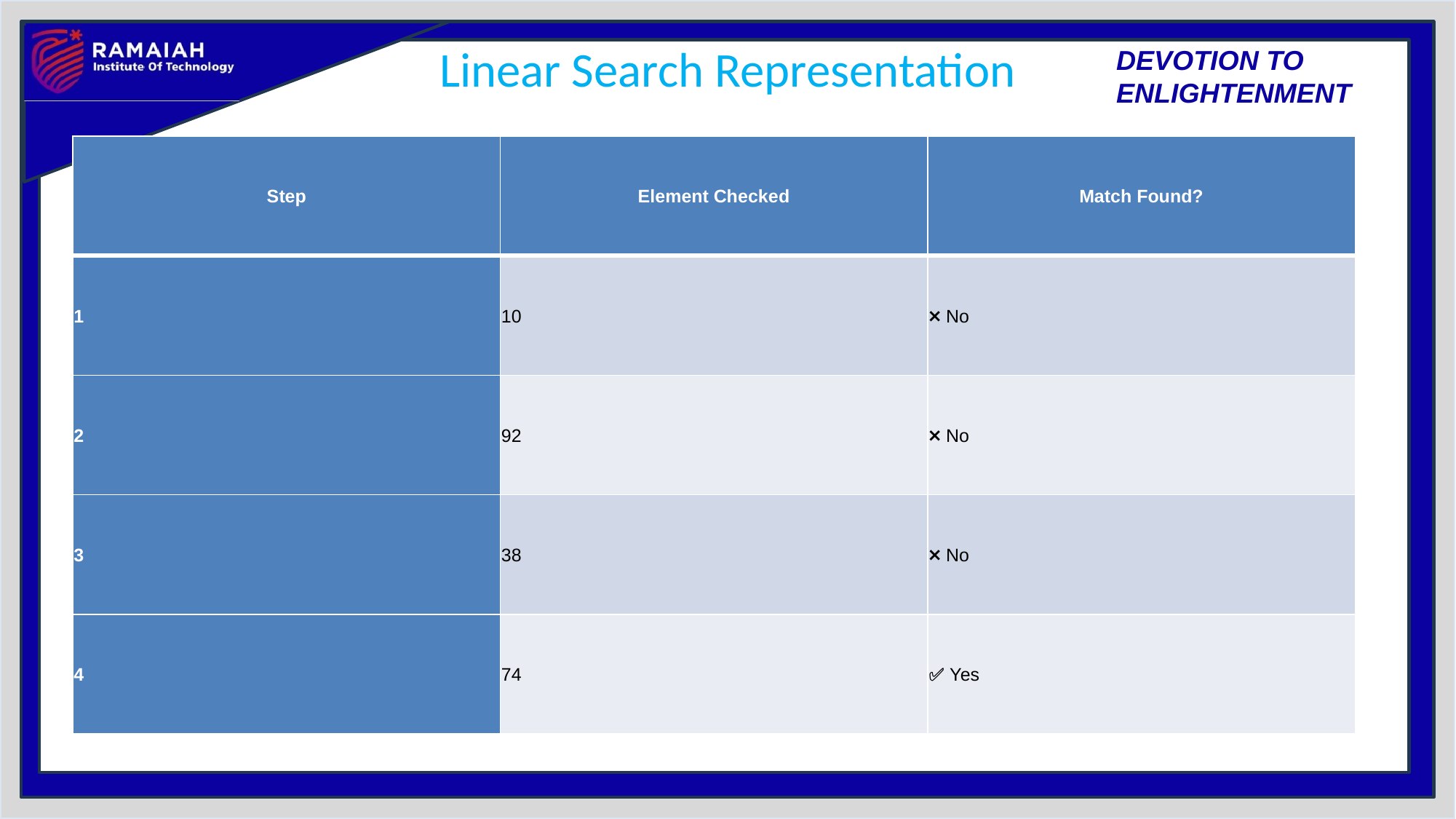

# Linear Search Representation
| Step | Element Checked | Match Found? |
| --- | --- | --- |
| 1 | 10 | ❌ No |
| 2 | 92 | ❌ No |
| 3 | 38 | ❌ No |
| 4 | 74 | ✅ Yes |